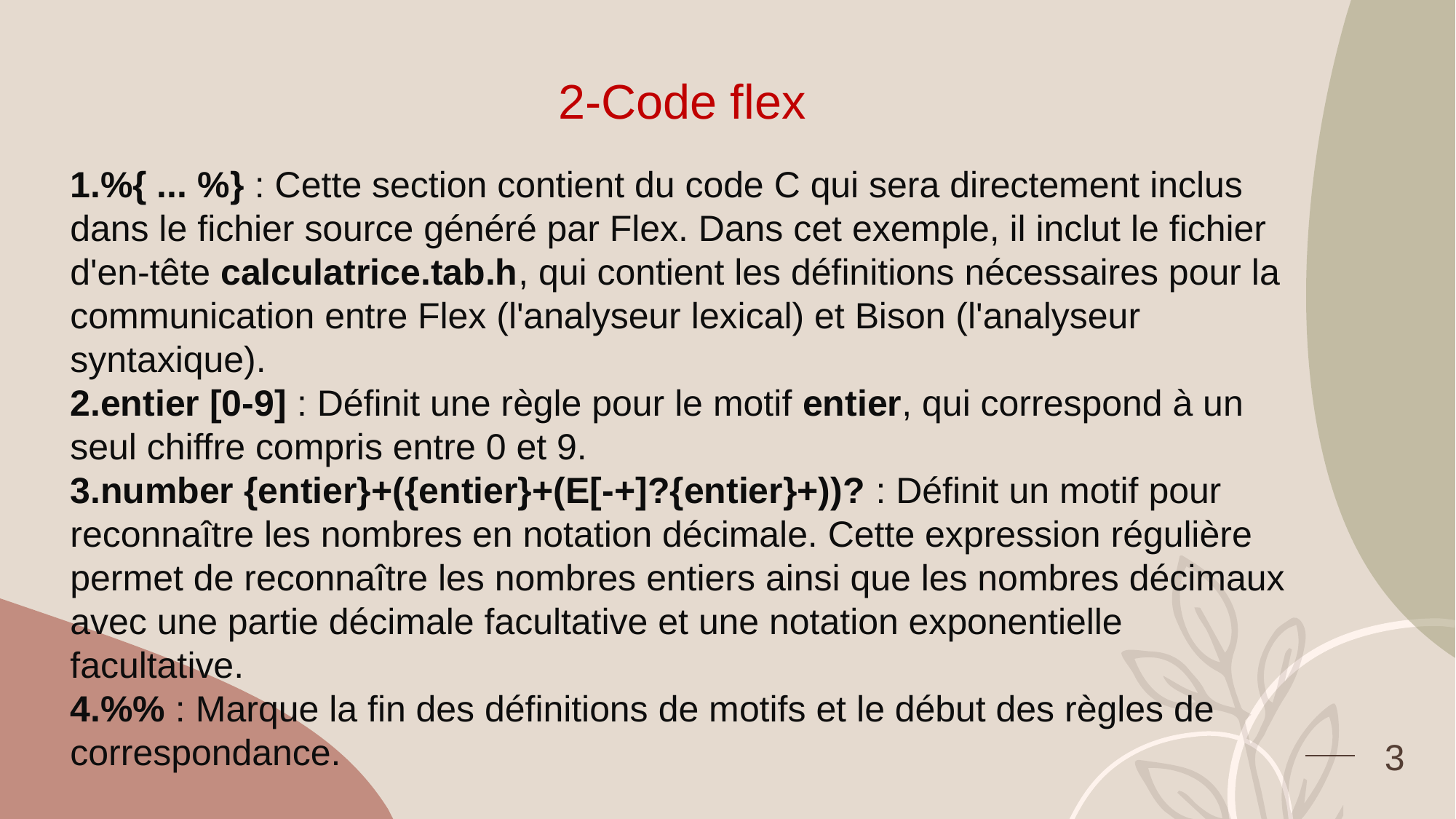

# 2-Code flex

%{ ... %} : Cette section contient du code C qui sera directement inclus dans le fichier source généré par Flex. Dans cet exemple, il inclut le fichier d'en-tête calculatrice.tab.h, qui contient les définitions nécessaires pour la communication entre Flex (l'analyseur lexical) et Bison (l'analyseur syntaxique).
entier [0-9] : Définit une règle pour le motif entier, qui correspond à un seul chiffre compris entre 0 et 9.
number {entier}+({entier}+(E[-+]?{entier}+))? : Définit un motif pour reconnaître les nombres en notation décimale. Cette expression régulière permet de reconnaître les nombres entiers ainsi que les nombres décimaux avec une partie décimale facultative et une notation exponentielle facultative.
%% : Marque la fin des définitions de motifs et le début des règles de correspondance.

3